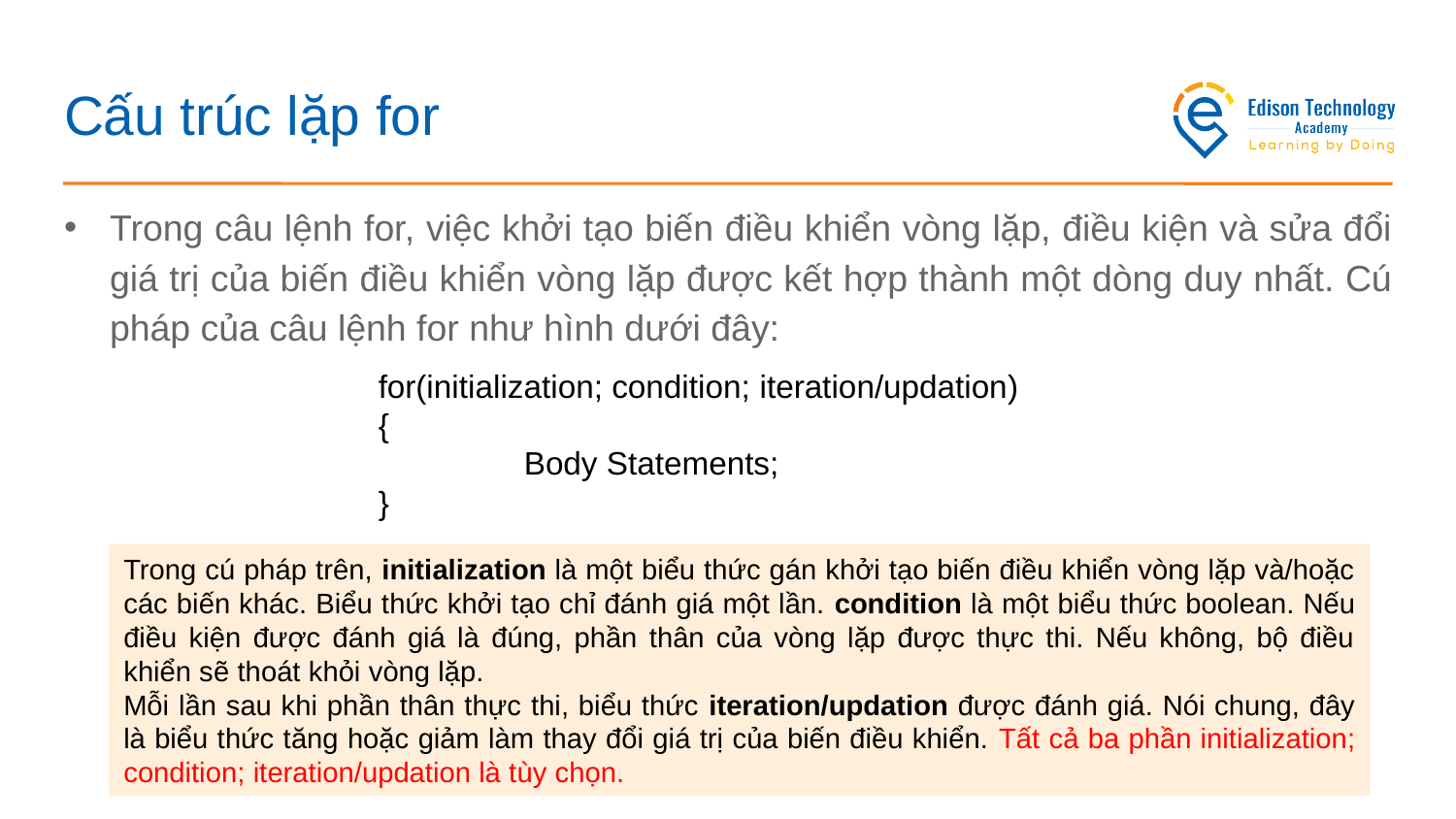

# Cấu trúc lặp for
Trong câu lệnh for, việc khởi tạo biến điều khiển vòng lặp, điều kiện và sửa đổi giá trị của biến điều khiển vòng lặp được kết hợp thành một dòng duy nhất. Cú pháp của câu lệnh for như hình dưới đây:
for(initialization; condition; iteration/updation)
{
	Body Statements;
}
Trong cú pháp trên, initialization là một biểu thức gán khởi tạo biến điều khiển vòng lặp và/hoặc các biến khác. Biểu thức khởi tạo chỉ đánh giá một lần. condition là một biểu thức boolean. Nếu điều kiện được đánh giá là đúng, phần thân của vòng lặp được thực thi. Nếu không, bộ điều khiển sẽ thoát khỏi vòng lặp.
Mỗi lần sau khi phần thân thực thi, biểu thức iteration/updation được đánh giá. Nói chung, đây là biểu thức tăng hoặc giảm làm thay đổi giá trị của biến điều khiển. Tất cả ba phần initialization; condition; iteration/updation là tùy chọn.